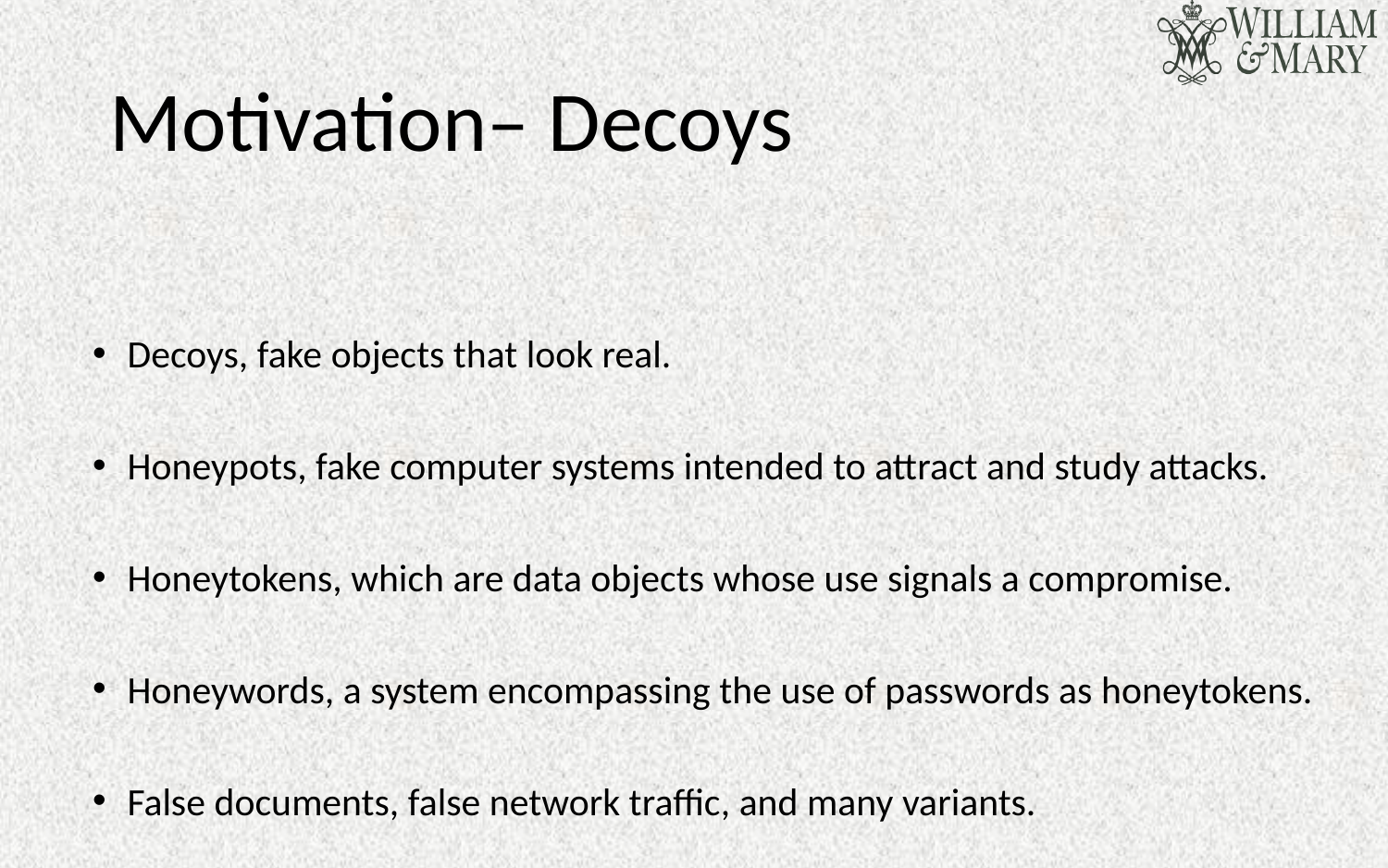

# Motivation– Decoys
Decoys, fake objects that look real.
Honeypots, fake computer systems intended to attract and study attacks.
Honeytokens, which are data objects whose use signals a compromise.
Honeywords, a system encompassing the use of passwords as honeytokens.
False documents, false network traffic, and many variants.